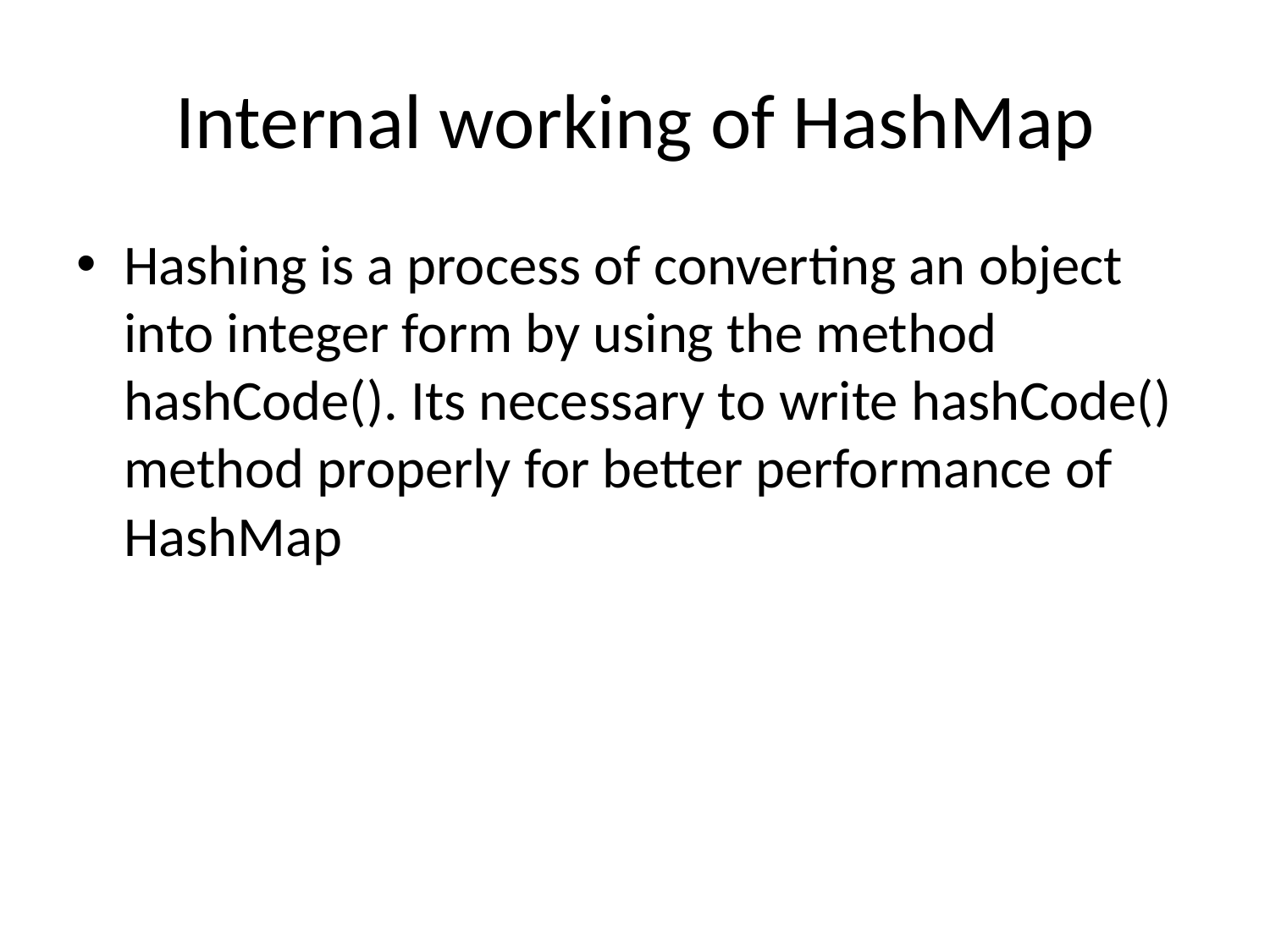

# Internal working of HashMap
Hashing is a process of converting an object into integer form by using the method hashCode(). Its necessary to write hashCode() method properly for better performance of HashMap